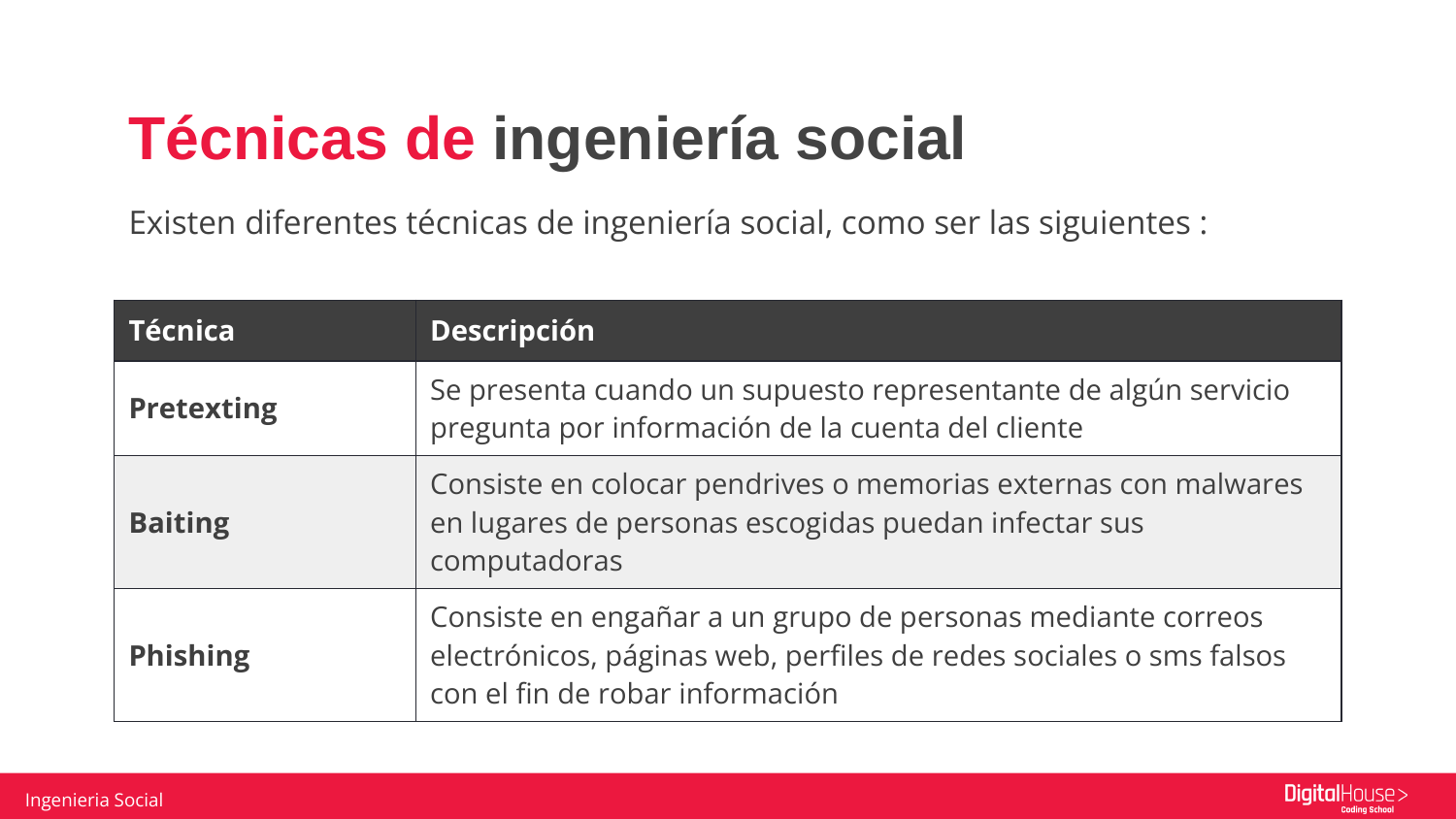

Técnicas de ingeniería social
Existen diferentes técnicas de ingeniería social, como ser las siguientes :
| Técnica | Descripción |
| --- | --- |
| Pretexting | Se presenta cuando un supuesto representante de algún servicio pregunta por información de la cuenta del cliente |
| Baiting | Consiste en colocar pendrives o memorias externas con malwares en lugares de personas escogidas puedan infectar sus computadoras |
| Phishing | Consiste en engañar a un grupo de personas mediante correos electrónicos, páginas web, perfiles de redes sociales o sms falsos con el fin de robar información |